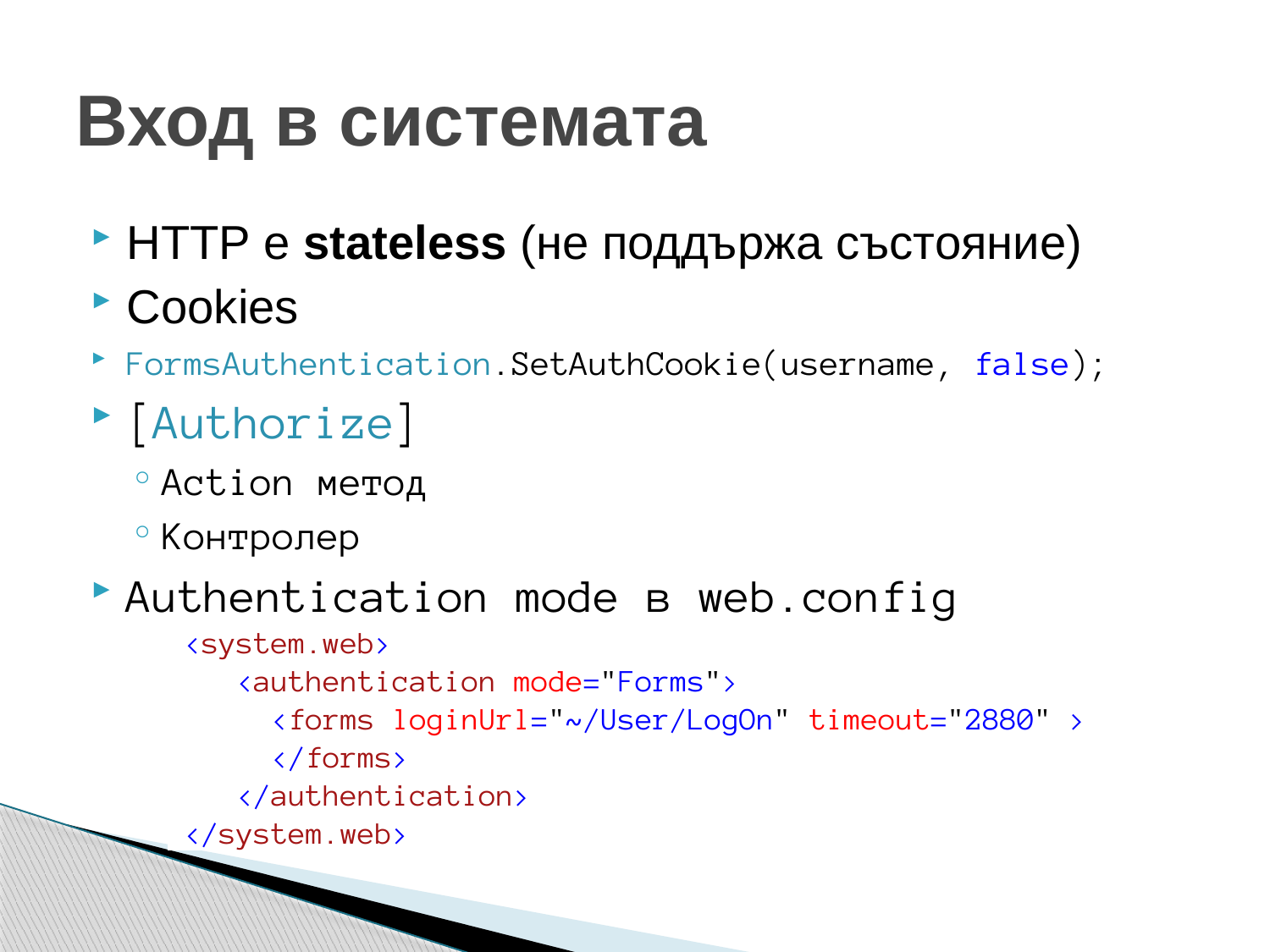

# Вход в системата
HTTP е stateless (не поддържа състояние)
Cookies
FormsAuthentication.SetAuthCookie(username, false);
[Authorize]
Action метод
Контролер
Authentication mode в web.config
 <system.web>
    <authentication mode="Forms">
      <forms loginUrl="~/User/LogOn" timeout="2880" >
      </forms>
    </authentication>
 </system.web>